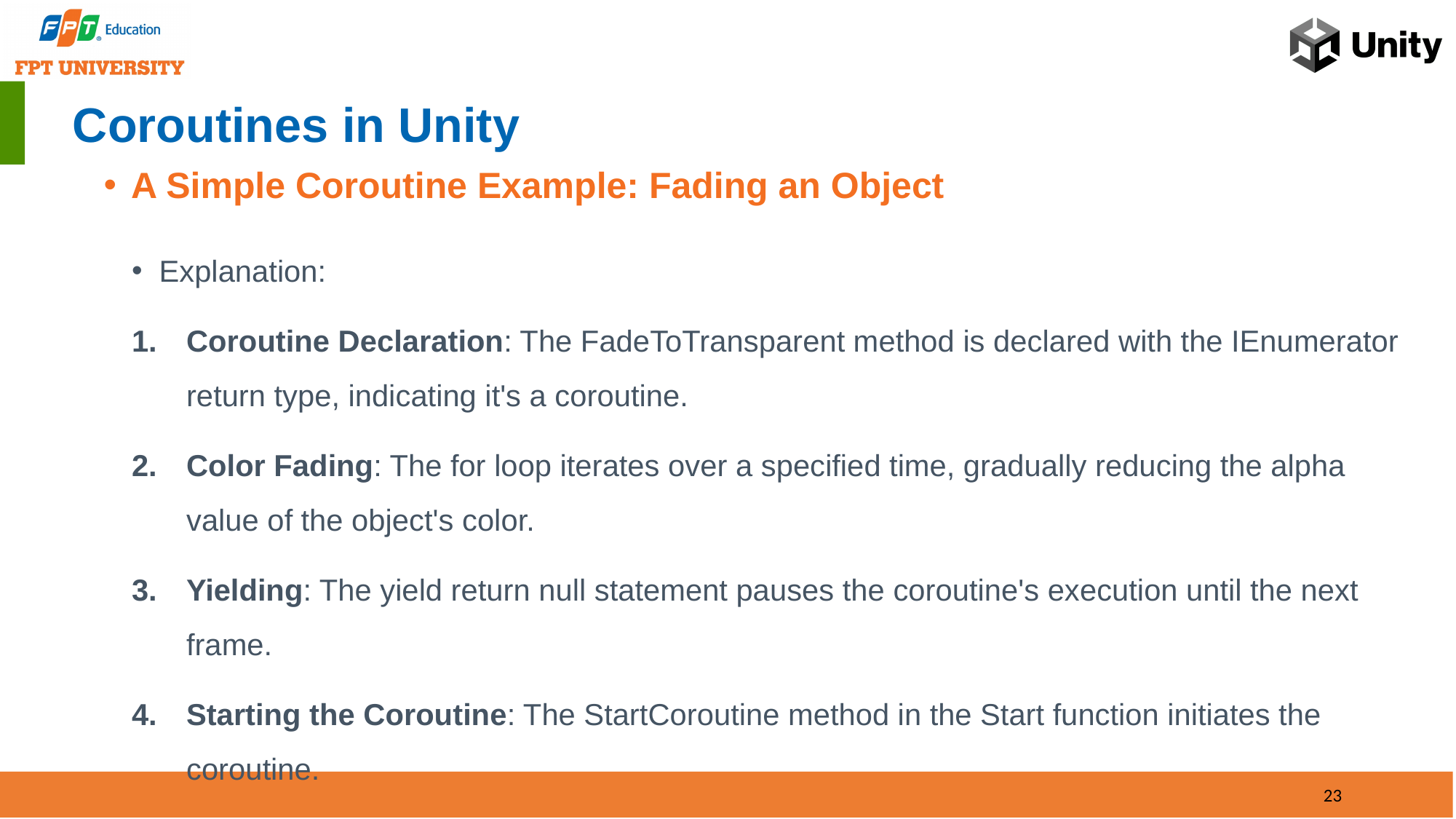

# Coroutines in Unity
A Simple Coroutine Example: Fading an Object
Explanation:
Coroutine Declaration: The FadeToTransparent method is declared with the IEnumerator return type, indicating it's a coroutine.
Color Fading: The for loop iterates over a specified time, gradually reducing the alpha value of the object's color.
Yielding: The yield return null statement pauses the coroutine's execution until the next frame.
Starting the Coroutine: The StartCoroutine method in the Start function initiates the coroutine.
23